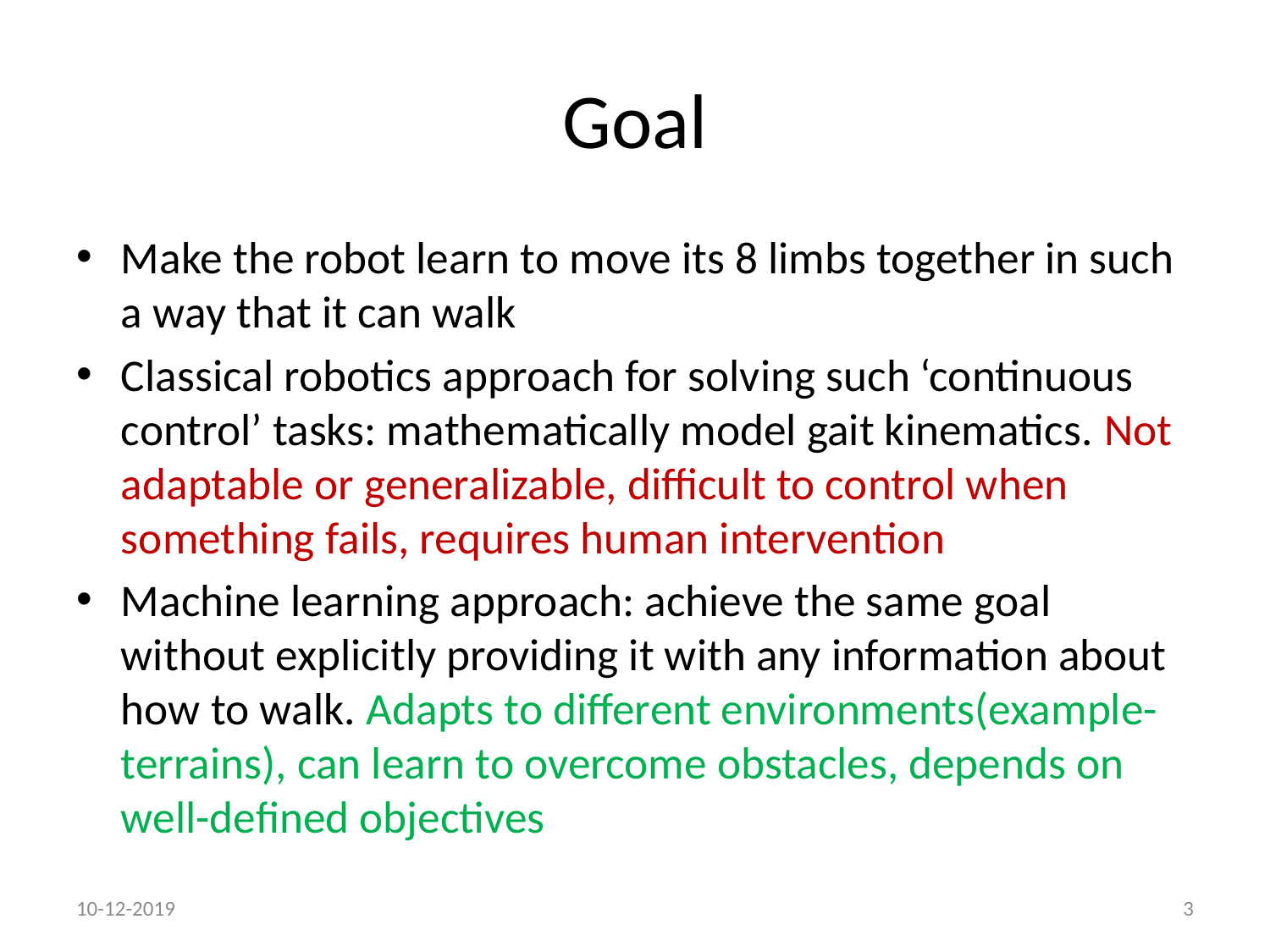

# Goal
Make the robot learn to move its 8 limbs together in such a way that it can walk
Classical robotics approach for solving such ‘continuous control’ tasks: mathematically model gait kinematics. Not adaptable or generalizable, difficult to control when something fails, requires human intervention
Machine learning approach: achieve the same goal without explicitly providing it with any information about how to walk. Adapts to different environments(example- terrains), can learn to overcome obstacles, depends on well-defined objectives

10-12-2019
3